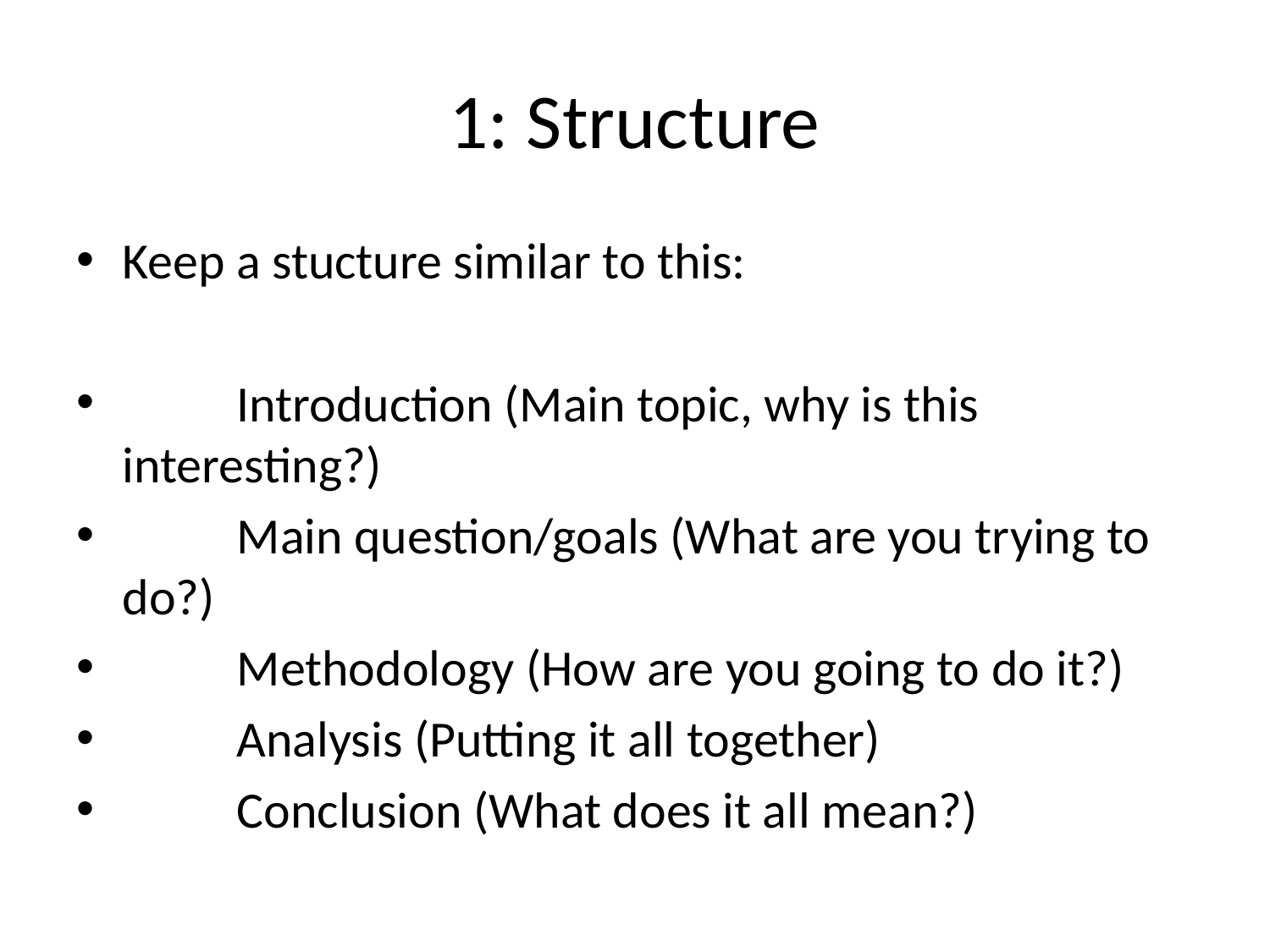

# 1: Structure
Keep a stucture similar to this:

	Introduction (Main topic, why is this interesting?)
	Main question/goals (What are you trying to do?)
	Methodology (How are you going to do it?)
	Analysis (Putting it all together)
	Conclusion (What does it all mean?)